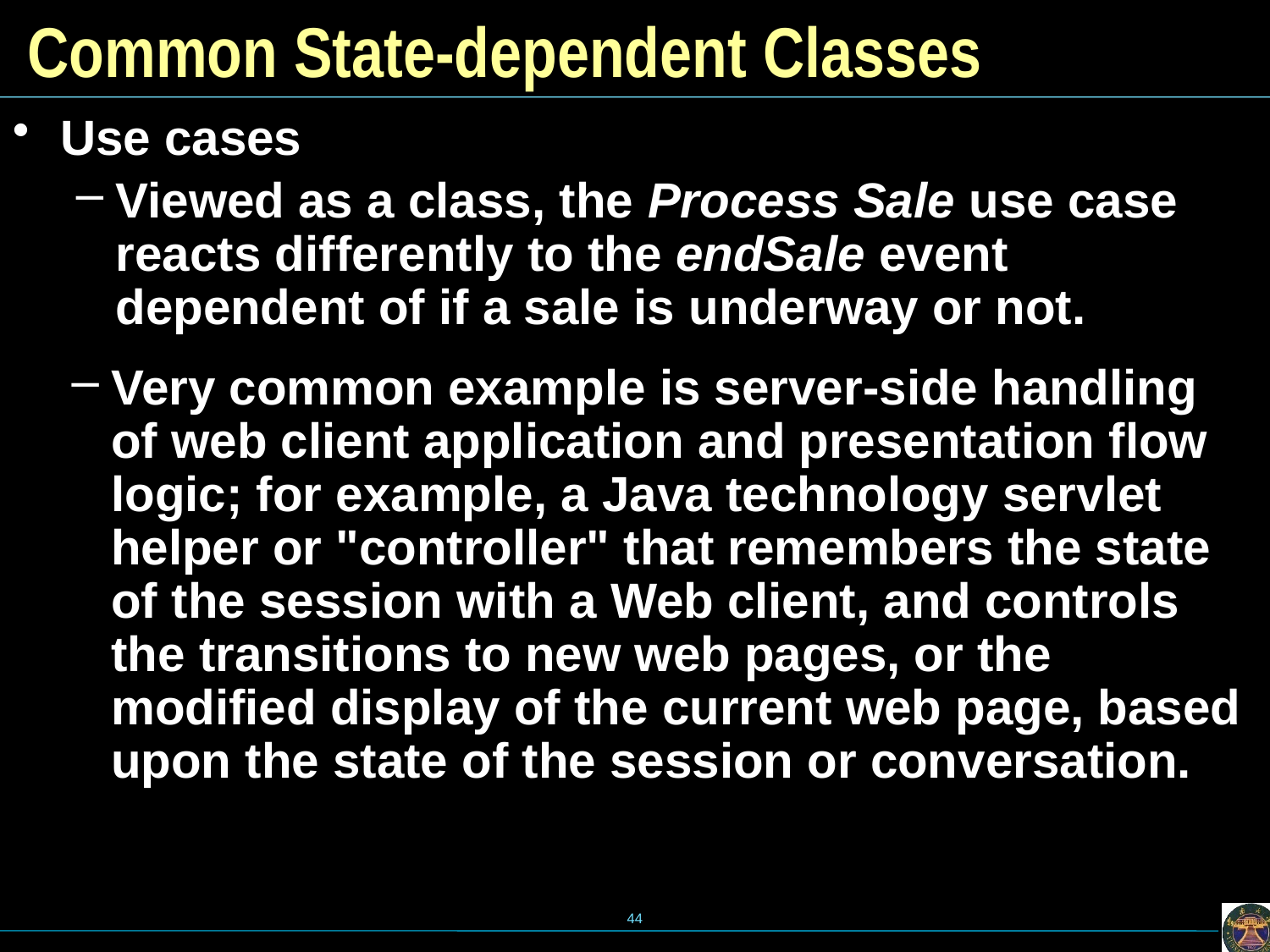

# Common State-dependent Classes
Use cases
Viewed as a class, the Process Sale use case reacts differently to the endSale event dependent of if a sale is underway or not.
Very common example is server-side handling of web client application and presentation flow logic; for example, a Java technology servlet helper or "controller" that remembers the state of the session with a Web client, and controls the transitions to new web pages, or the modified display of the current web page, based upon the state of the session or conversation.